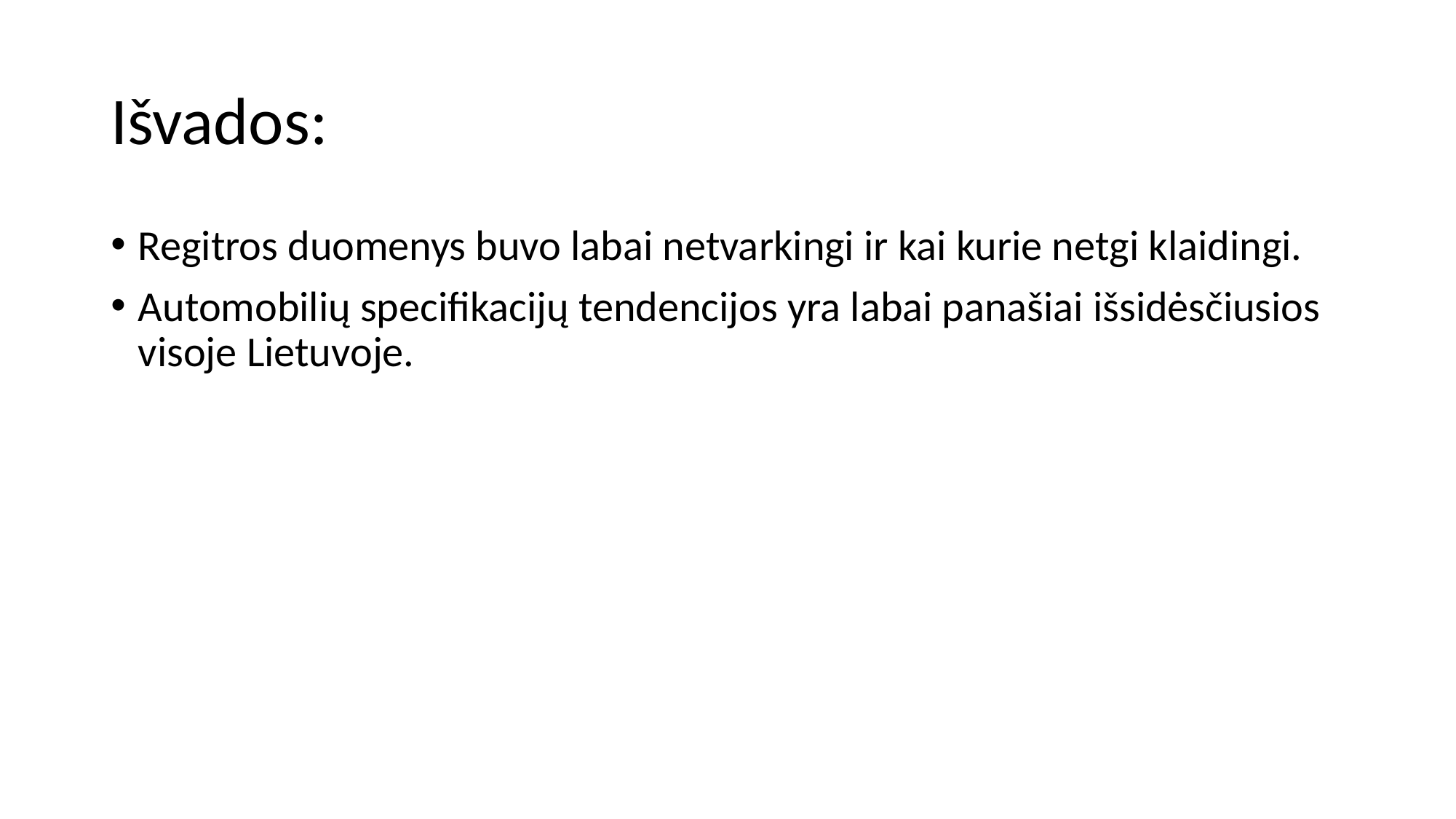

# Išvados:
Regitros duomenys buvo labai netvarkingi ir kai kurie netgi klaidingi.
Automobilių specifikacijų tendencijos yra labai panašiai išsidėsčiusios visoje Lietuvoje.